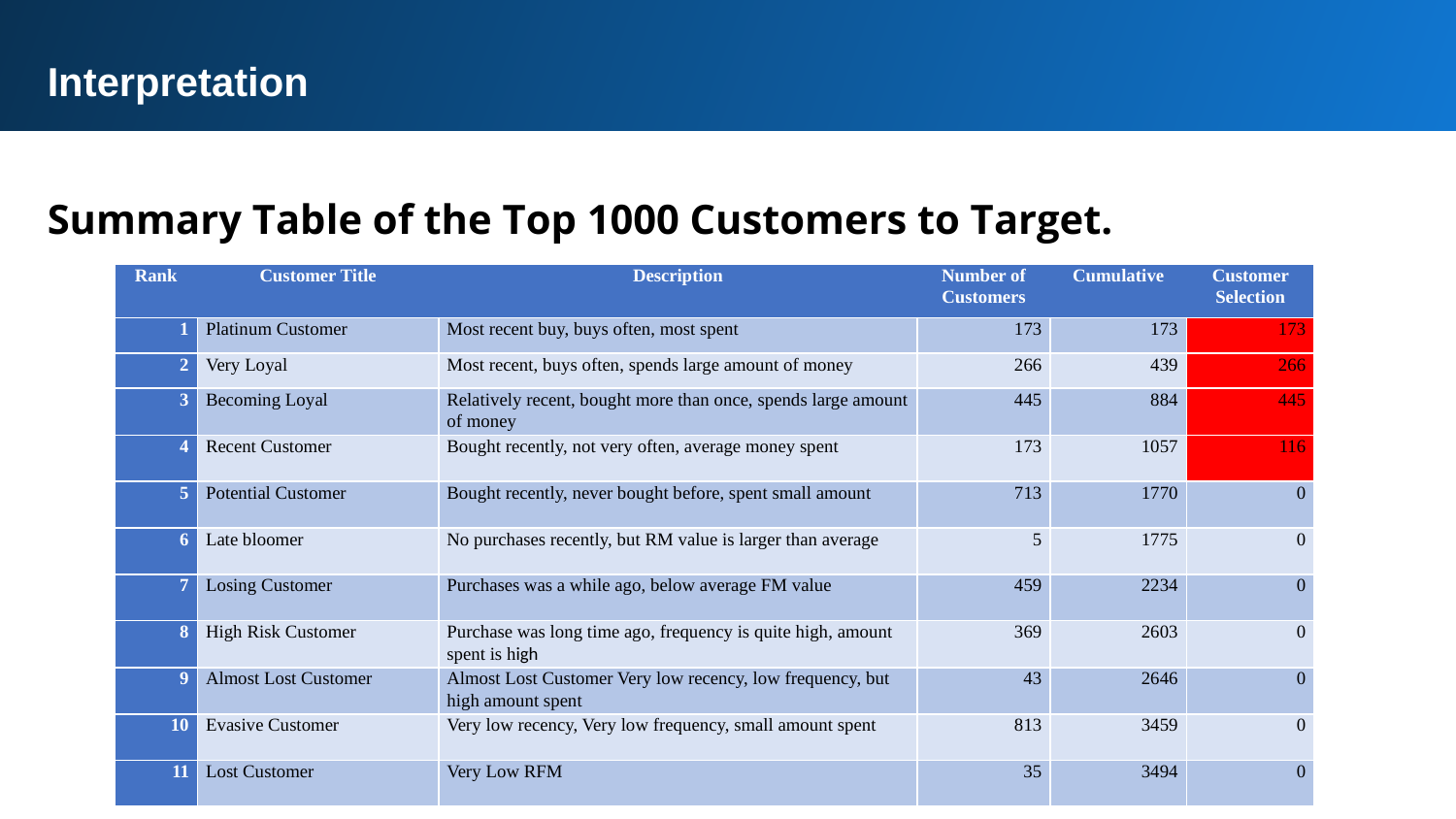

Interpretation
Summary Table of the Top 1000 Customers to Target.
| Rank | Customer Title | Description | Number of Customers | Cumulative | Customer Selection |
| --- | --- | --- | --- | --- | --- |
| 1 | Platinum Customer | Most recent buy, buys often, most spent | 173 | 173 | 173 |
| 2 | Very Loyal | Most recent, buys often, spends large amount of money | 266 | 439 | 266 |
| 3 | Becoming Loyal | Relatively recent, bought more than once, spends large amount of money | 445 | 884 | 445 |
| 4 | Recent Customer | Bought recently, not very often, average money spent | 173 | 1057 | 116 |
| 5 | Potential Customer | Bought recently, never bought before, spent small amount | 713 | 1770 | 0 |
| 6 | Late bloomer | No purchases recently, but RM value is larger than average | 5 | 1775 | 0 |
| 7 | Losing Customer | Purchases was a while ago, below average FM value | 459 | 2234 | 0 |
| 8 | High Risk Customer | Purchase was long time ago, frequency is quite high, amount spent is high | 369 | 2603 | 0 |
| 9 | Almost Lost Customer | Almost Lost Customer Very low recency, low frequency, but high amount spent | 43 | 2646 | 0 |
| 10 | Evasive Customer | Very low recency, Very low frequency, small amount spent | 813 | 3459 | 0 |
| 11 | Lost Customer | Very Low RFM | 35 | 3494 | 0 |